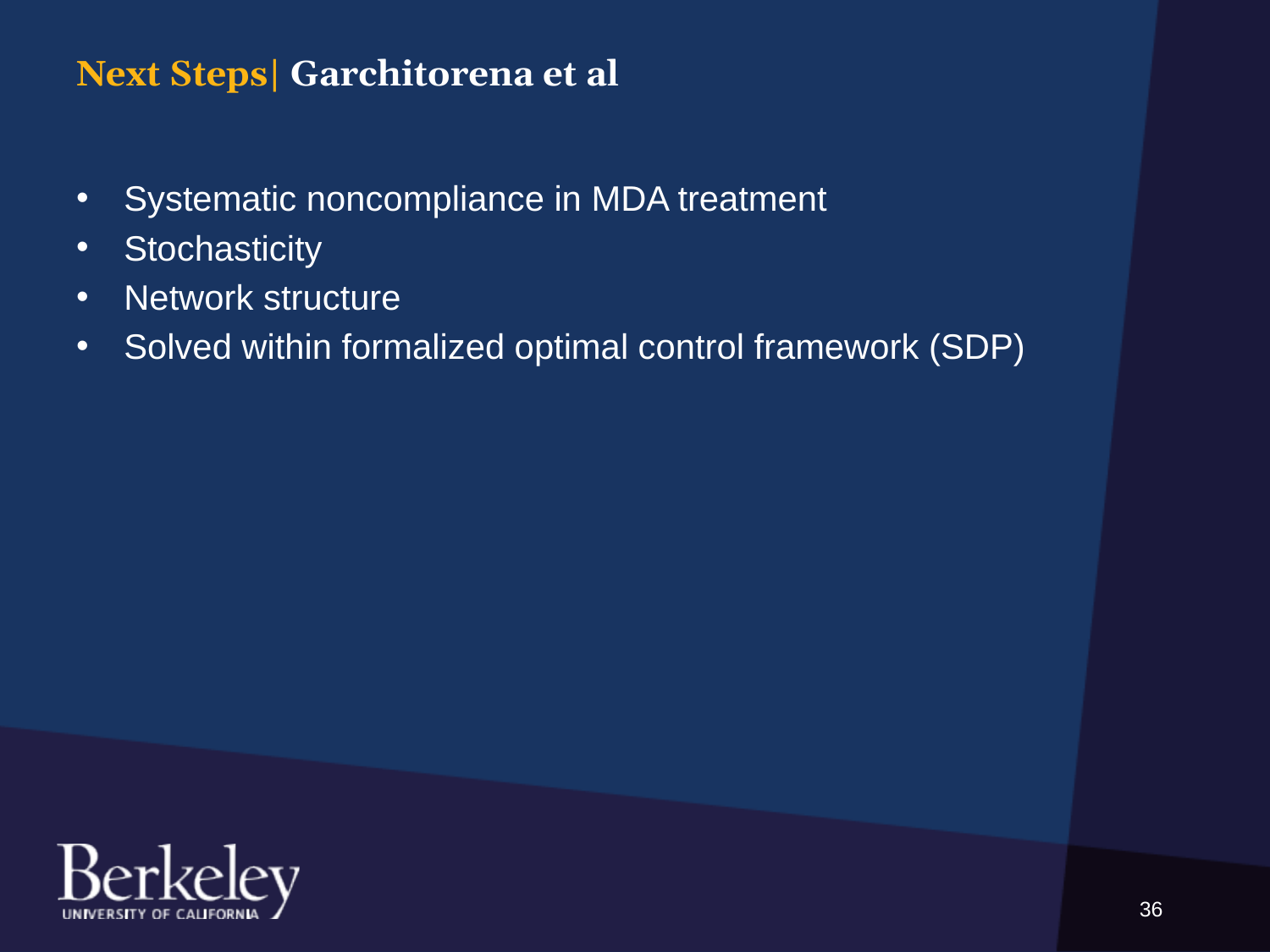

Next Steps| Garchitorena et al
Systematic noncompliance in MDA treatment
Stochasticity
Network structure
Solved within formalized optimal control framework (SDP)